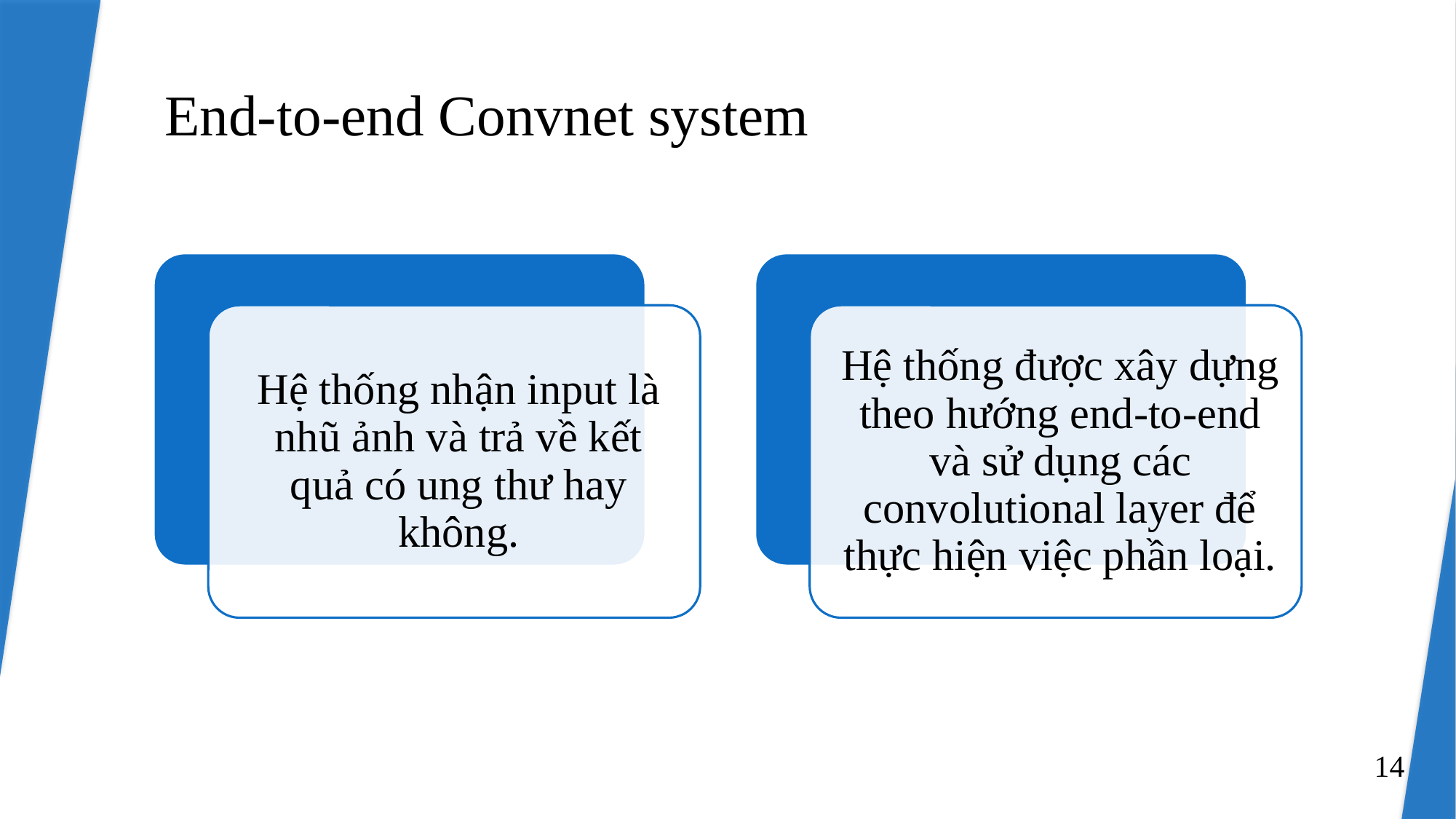

# End-to-end Convnet system
Hệ thống được xây dựng theo hướng end-to-end và sử dụng các convolutional layer để thực hiện việc phần loại.
Hệ thống nhận input là nhũ ảnh và trả về kết quả có ung thư hay không.

14